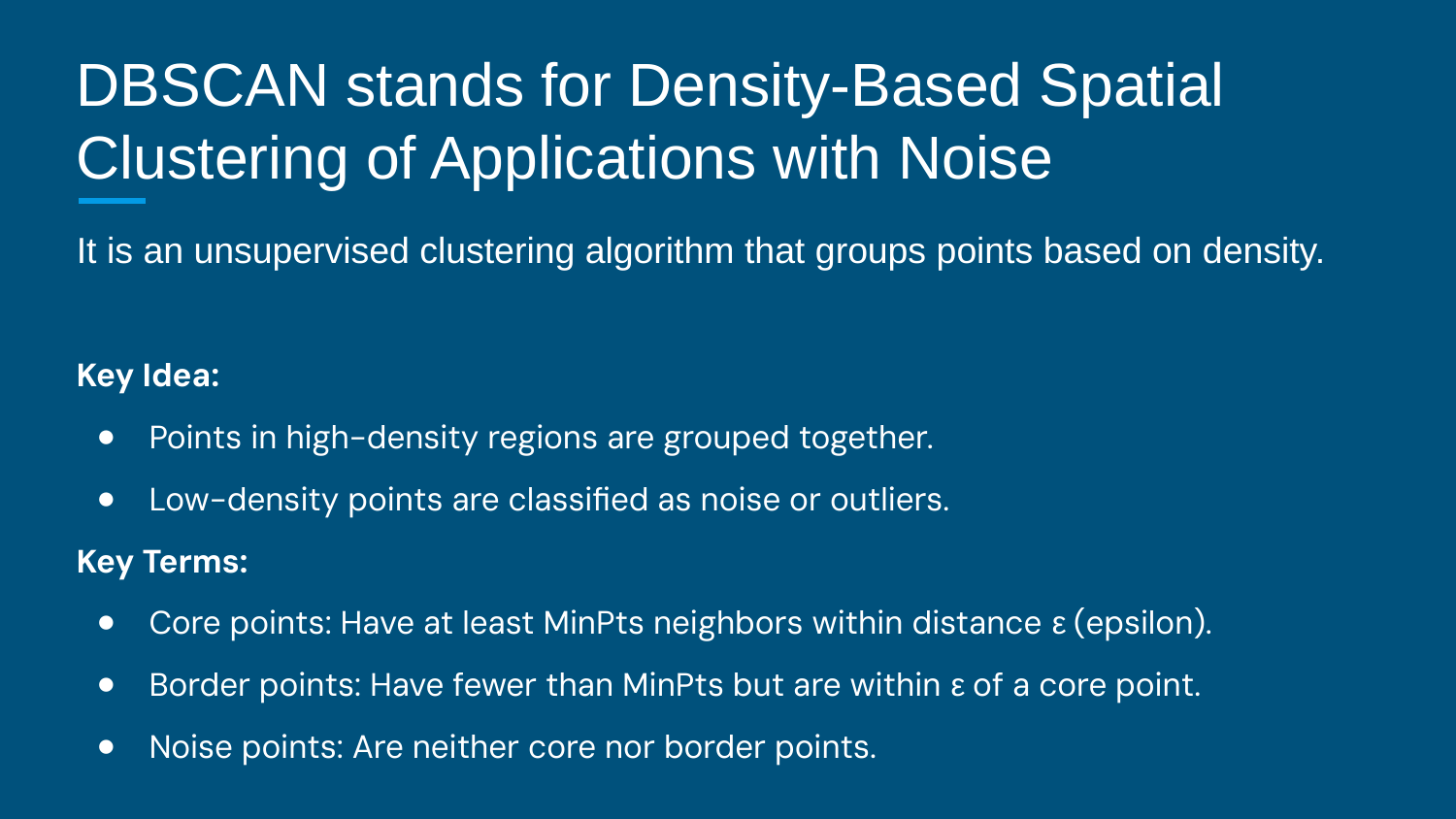

# DBSCAN stands for Density-Based Spatial Clustering of Applications with Noise
It is an unsupervised clustering algorithm that groups points based on density.
Key Idea:

Points in high-density regions are grouped together.
Low-density points are classified as noise or outliers.

Key Terms:

Core points: Have at least MinPts neighbors within distance ε (epsilon).
Border points: Have fewer than MinPts but are within ε of a core point.
Noise points: Are neither core nor border points.